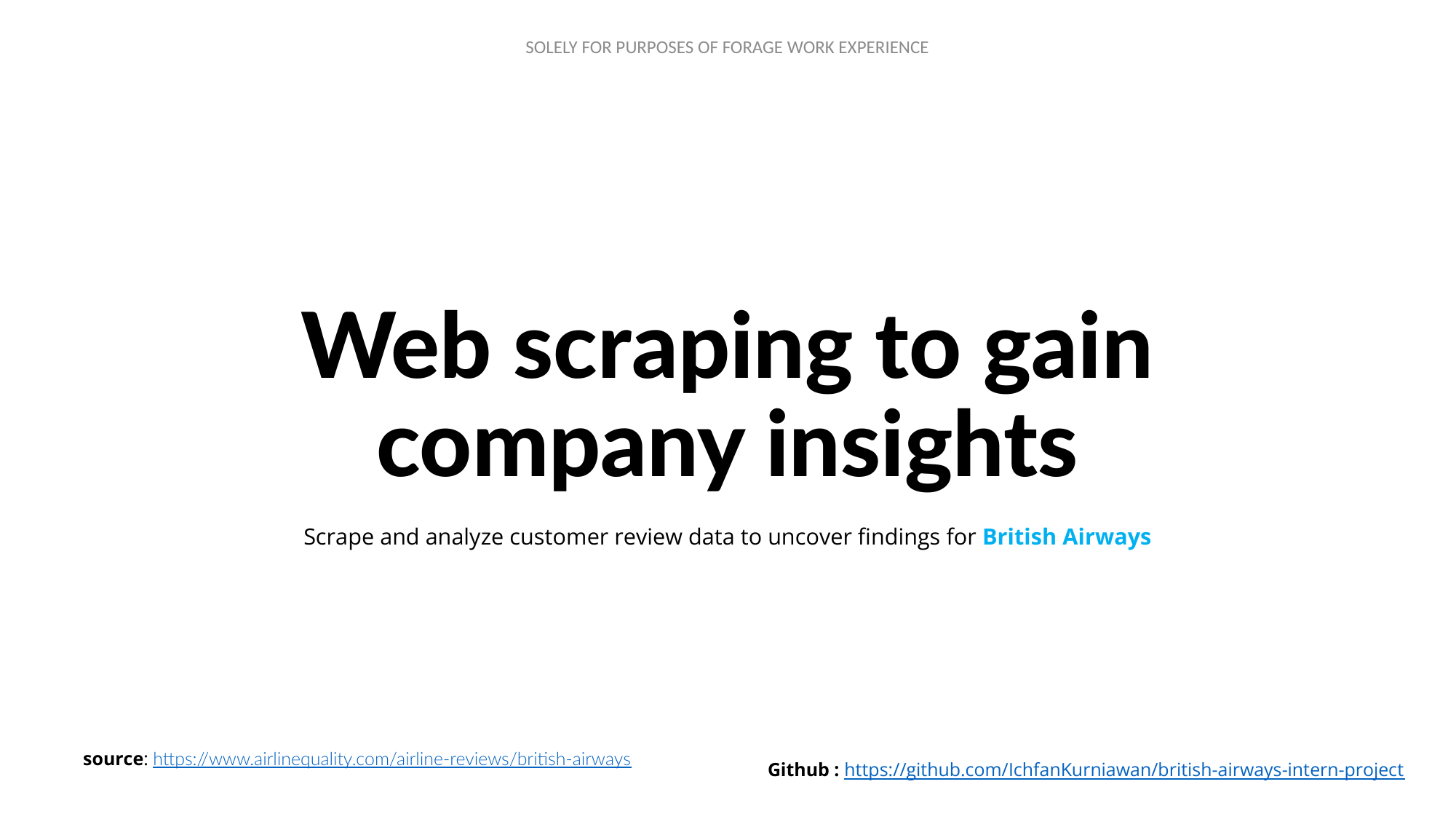

# Web scraping to gain company insights
Scrape and analyze customer review data to uncover findings for British Airways
source: https://www.airlinequality.com/airline-reviews/british-airways
Github : https://github.com/IchfanKurniawan/british-airways-intern-project